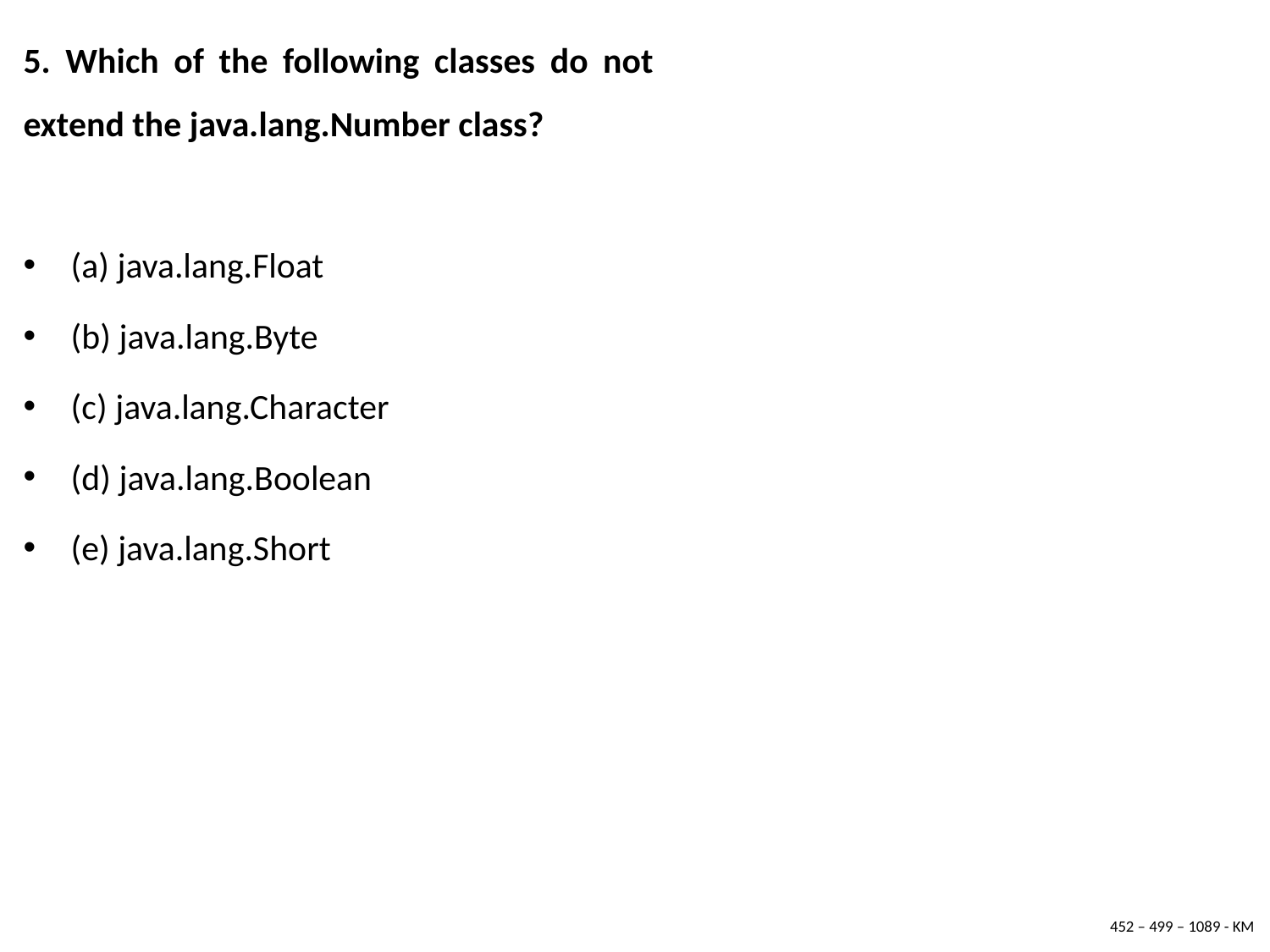

5. Which of the following classes do not extend the java.lang.Number class?

(a) java.lang.Float
(b) java.lang.Byte
(c) java.lang.Character
(d) java.lang.Boolean
(e) java.lang.Short

452 – 499 – 1089 - KM